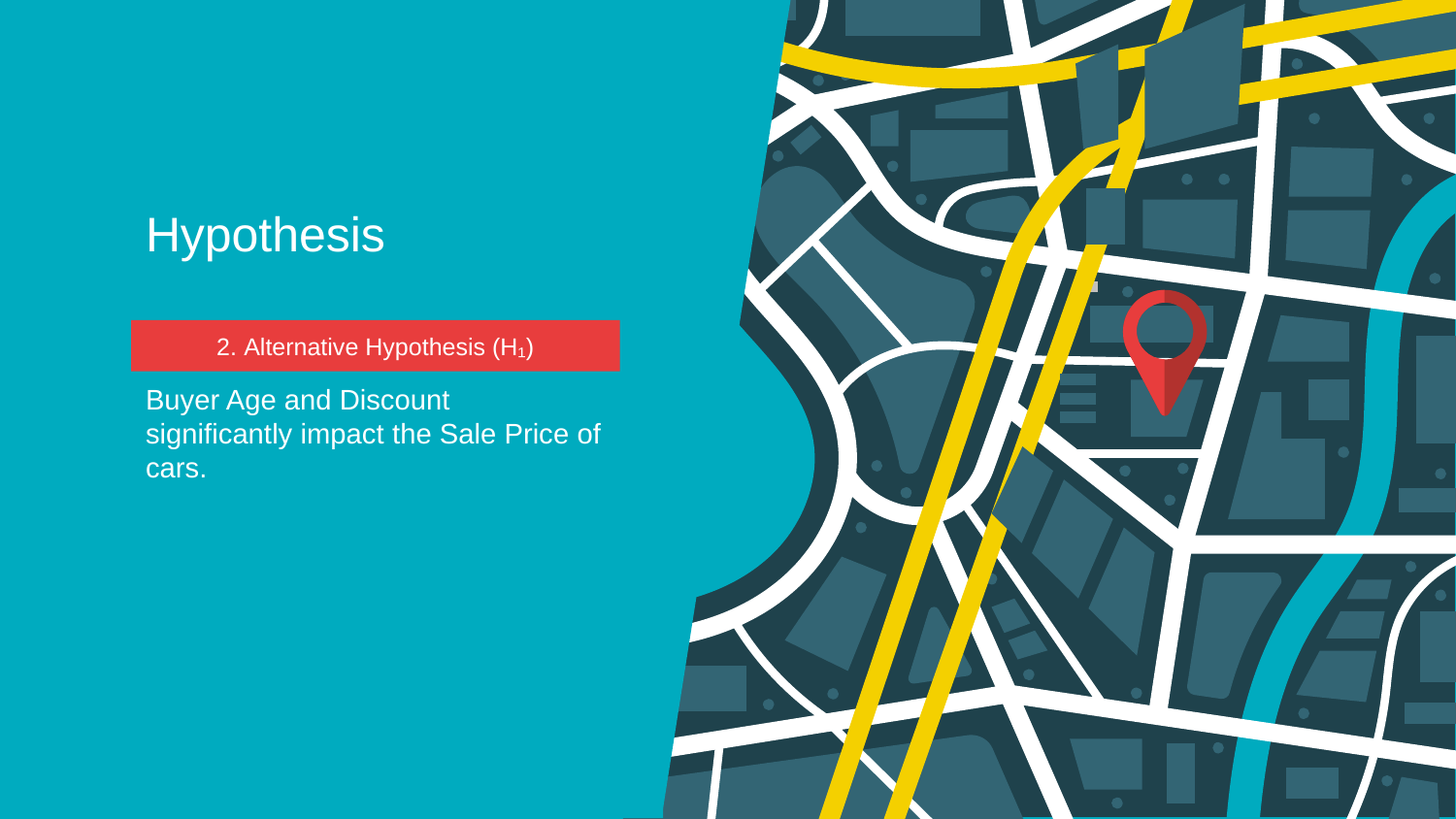

# Hypothesis
2. Alternative Hypothesis (H₁)
Buyer Age and Discount significantly impact the Sale Price of cars.